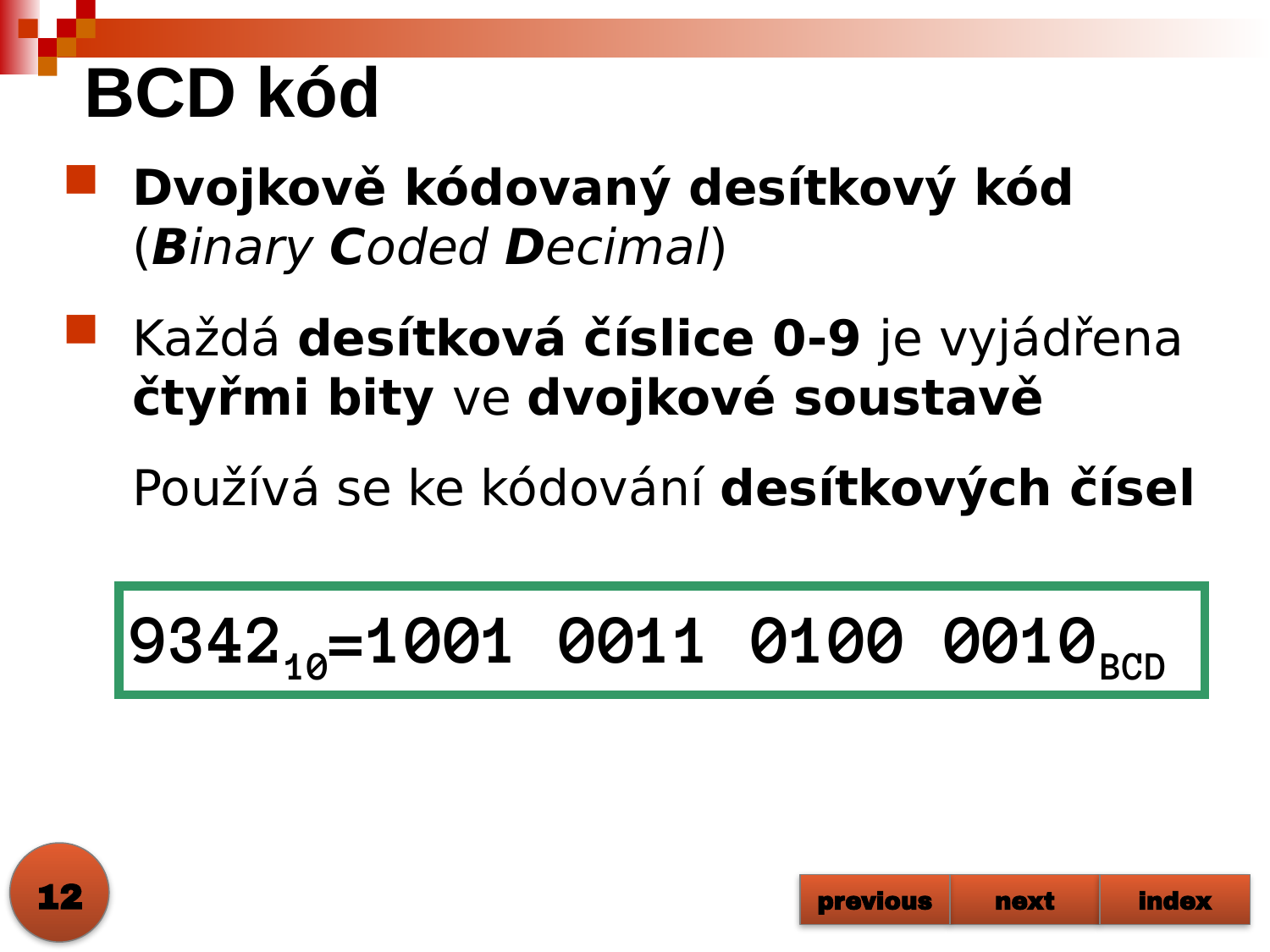

# BCD kód
Dvojkově kódovaný desítkový kód (Binary Coded Decimal)
Každá desítková číslice 0-9 je vyjádřena čtyřmi bity ve dvojkové soustavě
Používá se ke kódování desítkových čísel
934210=1001 0011 0100 0010BCD

12
previous
next
index